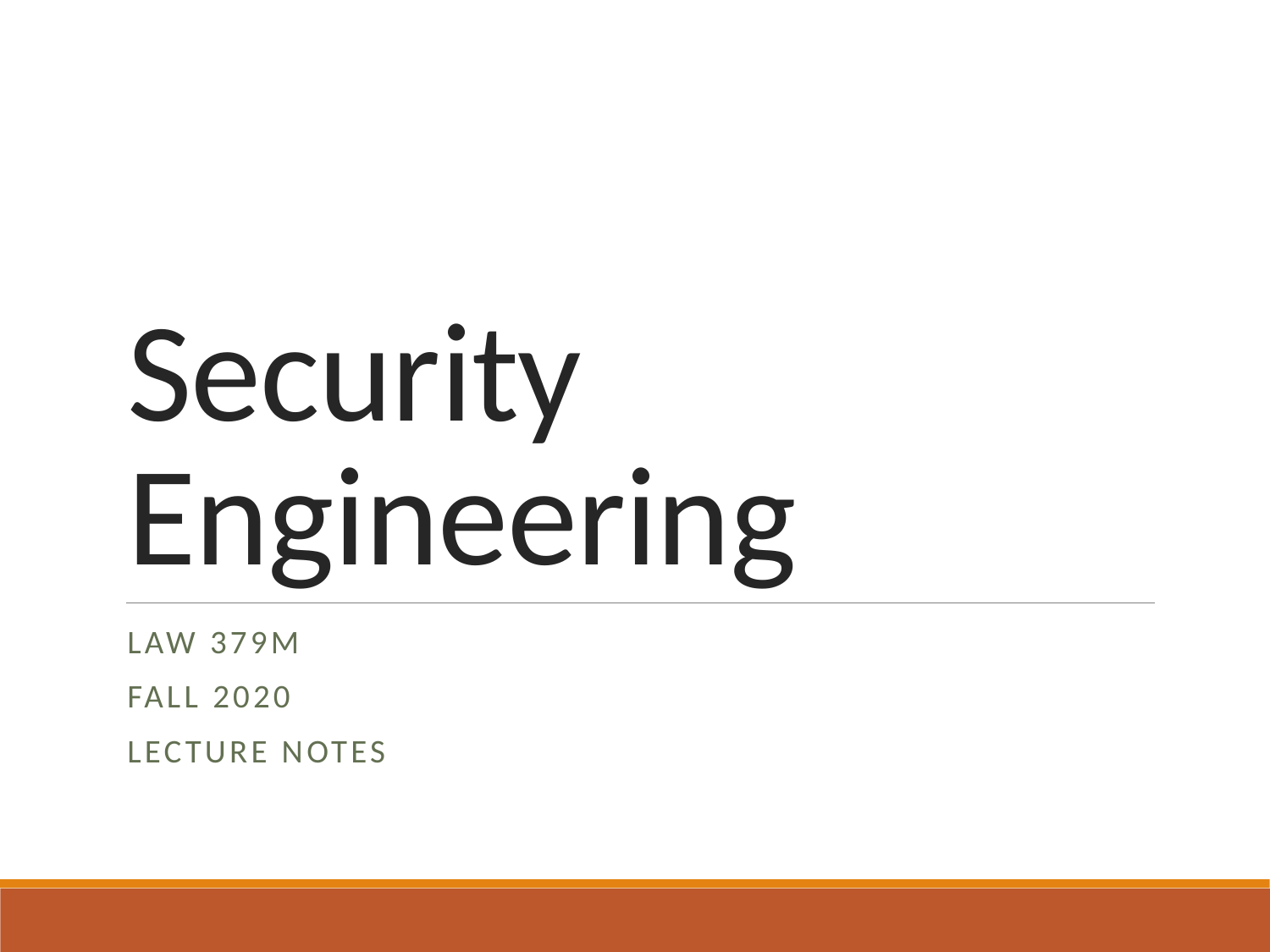

# Security Engineering
Law 379M
Fall 2020
Lecture Notes